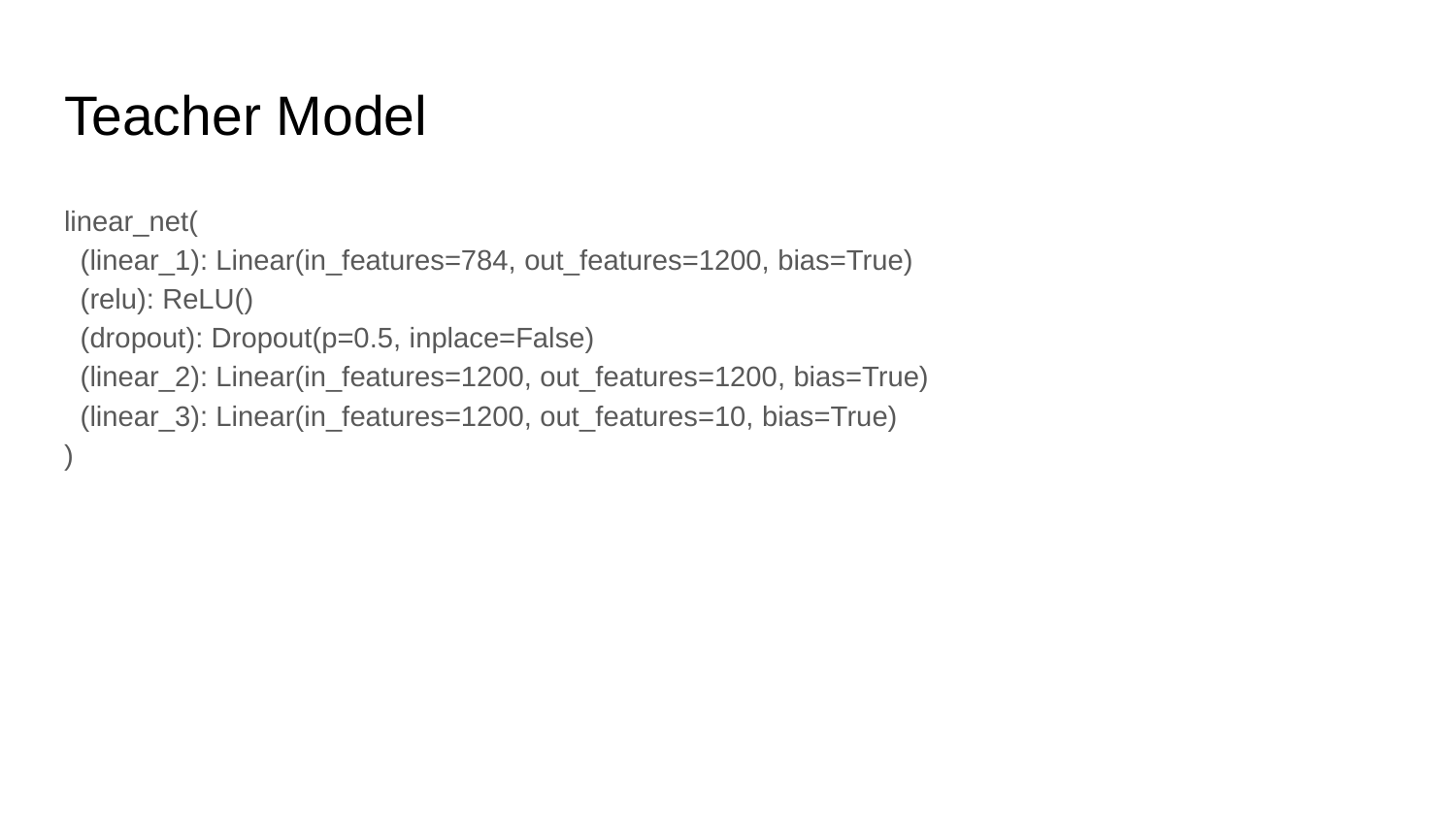

# Teacher Model
linear_net(
  (linear_1): Linear(in_features=784, out_features=1200, bias=True)
  (relu): ReLU()
  (dropout): Dropout(p=0.5, inplace=False)
  (linear_2): Linear(in_features=1200, out_features=1200, bias=True)
  (linear_3): Linear(in_features=1200, out_features=10, bias=True)
)